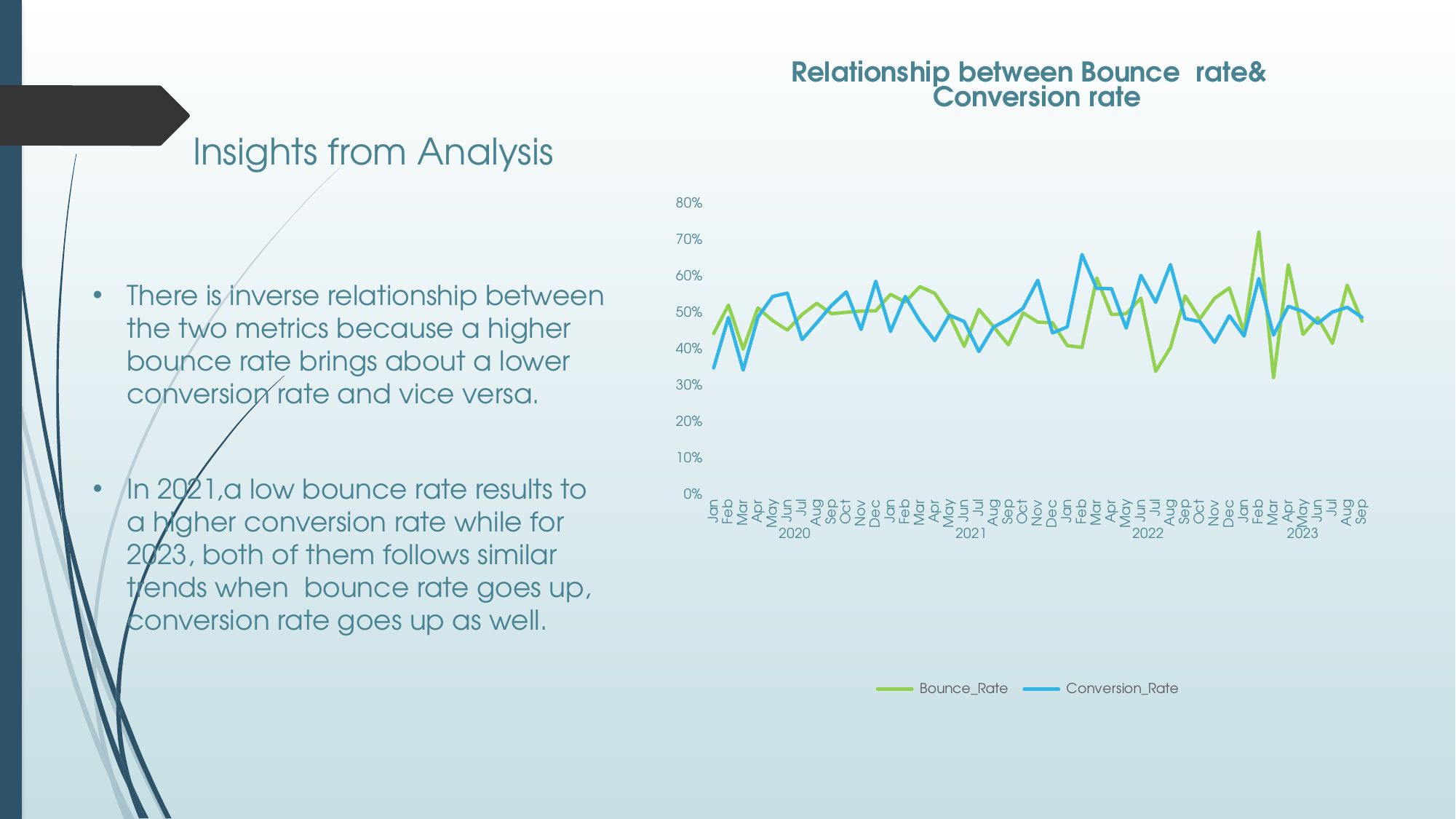

### Chart: Relationship between Bounce  rate&
Conversion rate

| Category |  Bounce_Rate   |  Conversion_Rate   |
|---|---|---|
| Jan | 0.4434782608695652 | 0.34913043478260875 |
| Feb | 0.521578947368421 | 0.48736842105263156 |
| Mar | 0.4007692307692307 | 0.34307692307692306 |
| Apr | 0.51375 | 0.48833333333333334 |
| May | 0.47866666666666674 | 0.5449999999999999 |
| Jun | 0.4529032258064515 | 0.5541935483870968 |
| Jul | 0.49545454545454537 | 0.4268181818181818 |
| Aug | 0.5264 | 0.4728 |
| Sep | 0.4977272727272727 | 0.5204545454545454 |
| Oct | 0.5016666666666666 | 0.5574999999999999 |
| Nov | 0.505 | 0.4543333333333334 |
| Dec | 0.5056250000000001 | 0.586875 |
| Jan | 0.5509999999999999 | 0.44899999999999984 |
| Feb | 0.5297058823529412 | 0.5449999999999999 |
| Mar | 0.5720000000000001 | 0.47720000000000007 |
| Apr | 0.5538888888888889 | 0.4238888888888889 |
| May | 0.4936363636363637 | 0.4936363636363636 |
| Jun | 0.4079166666666667 | 0.4762500000000001 |
| Jul | 0.5094117647058823 | 0.39411764705882346 |
| Aug | 0.46193548387096783 | 0.4612903225806453 |
| Sep | 0.41238095238095246 | 0.482857142857143 |
| Oct | 0.5 | 0.5130434782608696 |
| Nov | 0.4747826086956522 | 0.5895652173913043 |
| Dec | 0.47272727272727266 | 0.44499999999999995 |
| Jan | 0.41040000000000004 | 0.4616 |
| Feb | 0.40529411764705886 | 0.6600000000000001 |
| Mar | 0.5954999999999999 | 0.5670000000000001 |
| Apr | 0.49529411764705883 | 0.5664705882352941 |
| May | 0.49799999999999994 | 0.4580000000000001 |
| Jun | 0.5403703703703704 | 0.602962962962963 |
| Jul | 0.3396153846153846 | 0.5288461538461539 |
| Aug | 0.4047058823529412 | 0.6323529411764707 |
| Sep | 0.5465217391304348 | 0.4839130434782608 |
| Oct | 0.48374999999999996 | 0.47625000000000006 |
| Nov | 0.54 | 0.4188888888888889 |
| Dec | 0.5685185185185186 | 0.49222222222222234 |
| Jan | 0.4457142857142857 | 0.43642857142857133 |
| Feb | 0.7216666666666668 | 0.5944444444444444 |
| Mar | 0.3223809523809524 | 0.439047619047619 |
| Apr | 0.632 | 0.518 |
| May | 0.44096774193548394 | 0.5041935483870967 |
| Jun | 0.4870588235294117 | 0.4711764705882353 |
| Jul | 0.4165217391304348 | 0.5026086956521739 |
| Aug | 0.5759090909090908 | 0.5154545454545455 |
| Sep | 0.47714285714285704 | 0.4878571428571428 |
# Insights from Analysis

There is inverse relationship between the two metrics because a higher bounce rate brings about a lower conversion rate and vice versa.

In 2021,a low bounce rate results to a higher conversion rate while for 2023, both of them follows similar trends when  bounce rate goes up, conversion rate goes up as well.